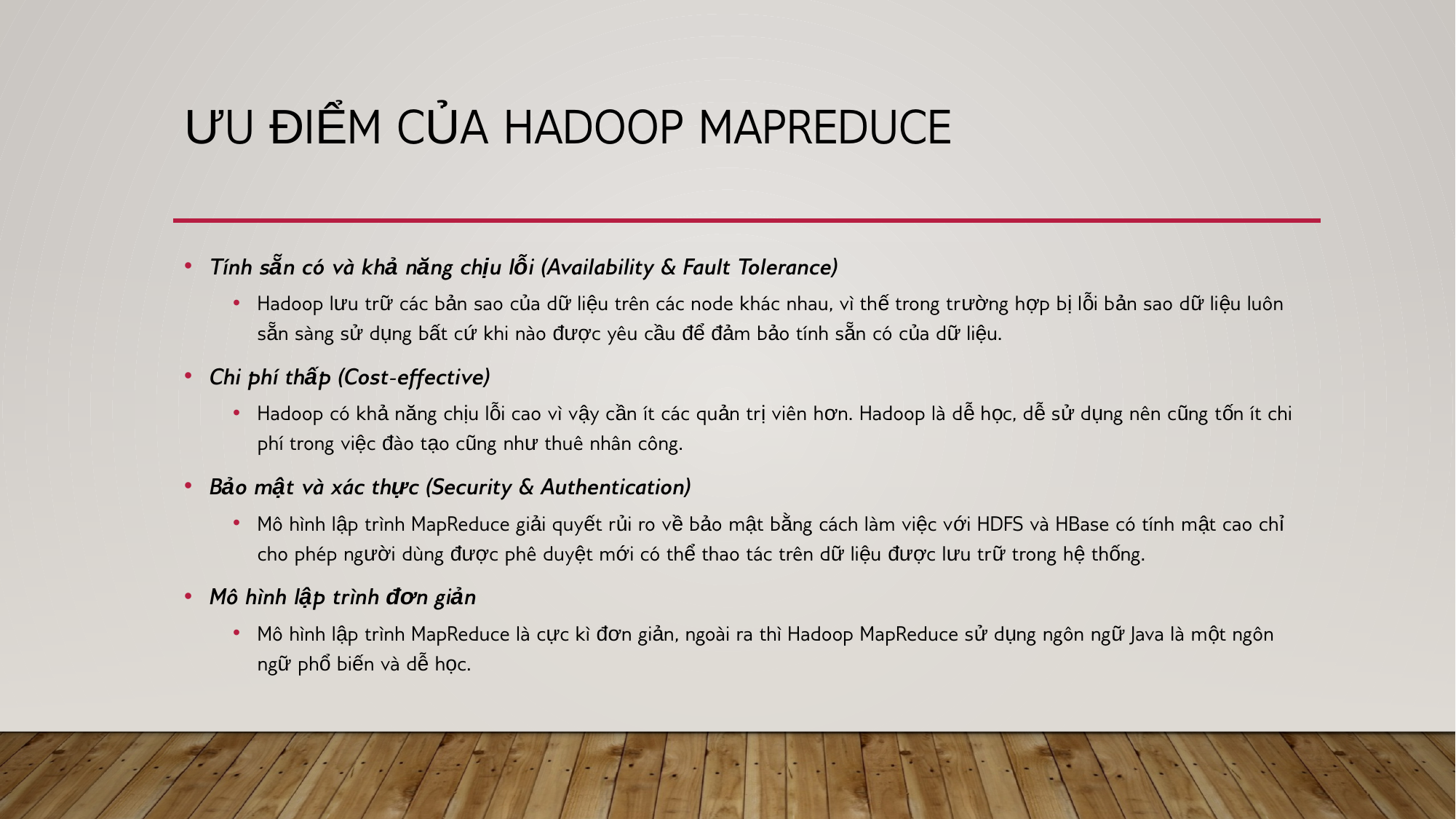

# Ưu điểm của Hadoop MapReduce
Tính sẵn có và khả năng chịu lỗi (Availability & Fault Tolerance)
Hadoop lưu trữ các bản sao của dữ liệu trên các node khác nhau, vì thế trong trường hợp bị lỗi bản sao dữ liệu luôn sẵn sàng sử dụng bất cứ khi nào được yêu cầu để đảm bảo tính sẵn có của dữ liệu.
Chi phí thấp (Cost-effective)
Hadoop có khả năng chịu lỗi cao vì vậy cần ít các quản trị viên hơn. Hadoop là dễ học, dễ sử dụng nên cũng tốn ít chi phí trong việc đào tạo cũng như thuê nhân công.
Bảo mật và xác thực (Security & Authentication)
Mô hình lập trình MapReduce giải quyết rủi ro về bảo mật bằng cách làm việc với HDFS và HBase có tính mật cao chỉ cho phép người dùng được phê duyệt mới có thể thao tác trên dữ liệu được lưu trữ trong hệ thống.
Mô hình lập trình đơn giản
Mô hình lập trình MapReduce là cực kì đơn giản, ngoài ra thì Hadoop MapReduce sử dụng ngôn ngữ Java là một ngôn ngữ phổ biến và dễ học.